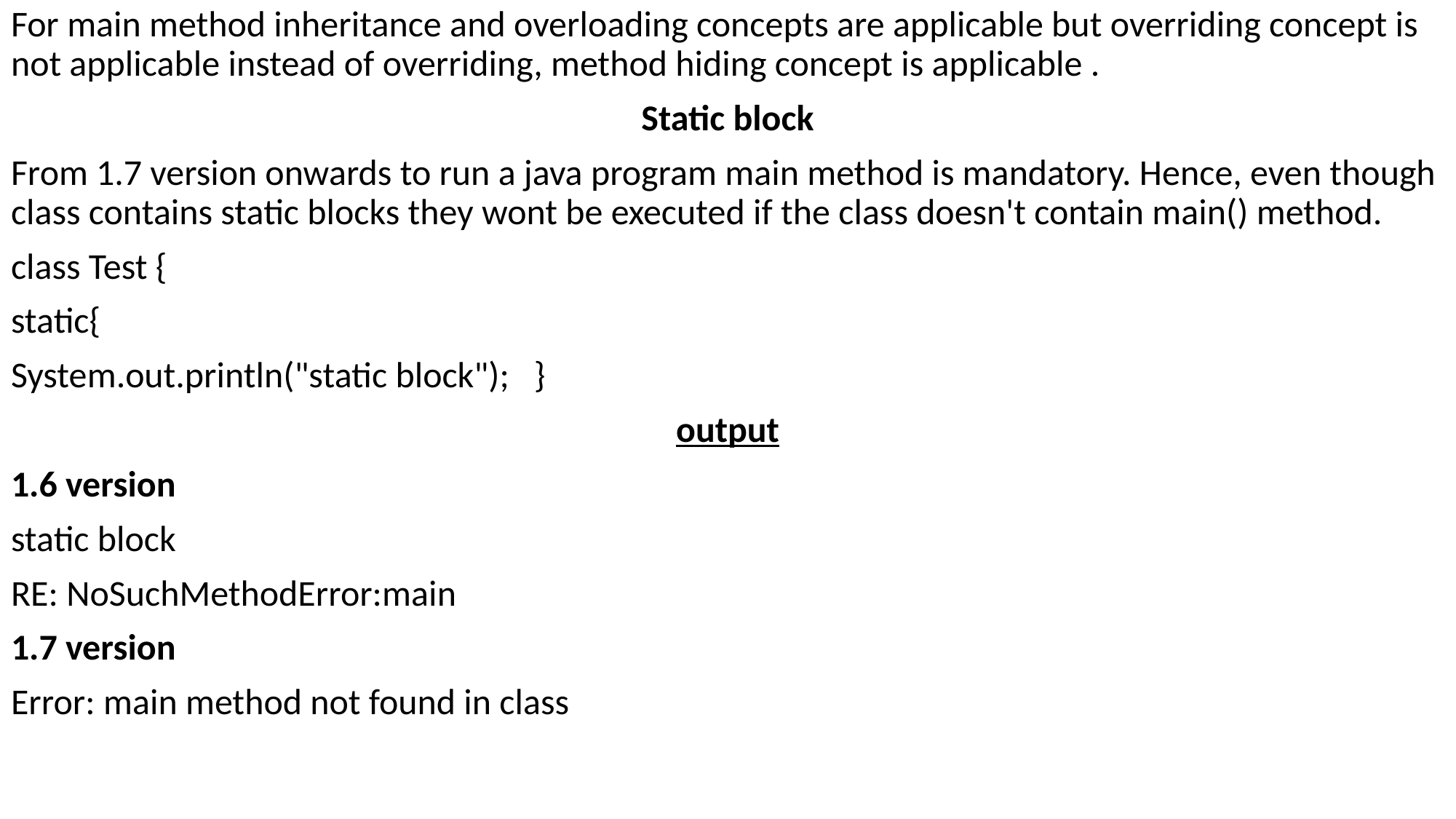

For main method inheritance and overloading concepts are applicable but overriding concept is not applicable instead of overriding, method hiding concept is applicable .
Static block
From 1.7 version onwards to run a java program main method is mandatory. Hence, even though class contains static blocks they wont be executed if the class doesn't contain main() method.
class Test {
static{
System.out.println("static block");   }
output
1.6 version
static block
RE: NoSuchMethodError:main
1.7 version
Error: main method not found in class